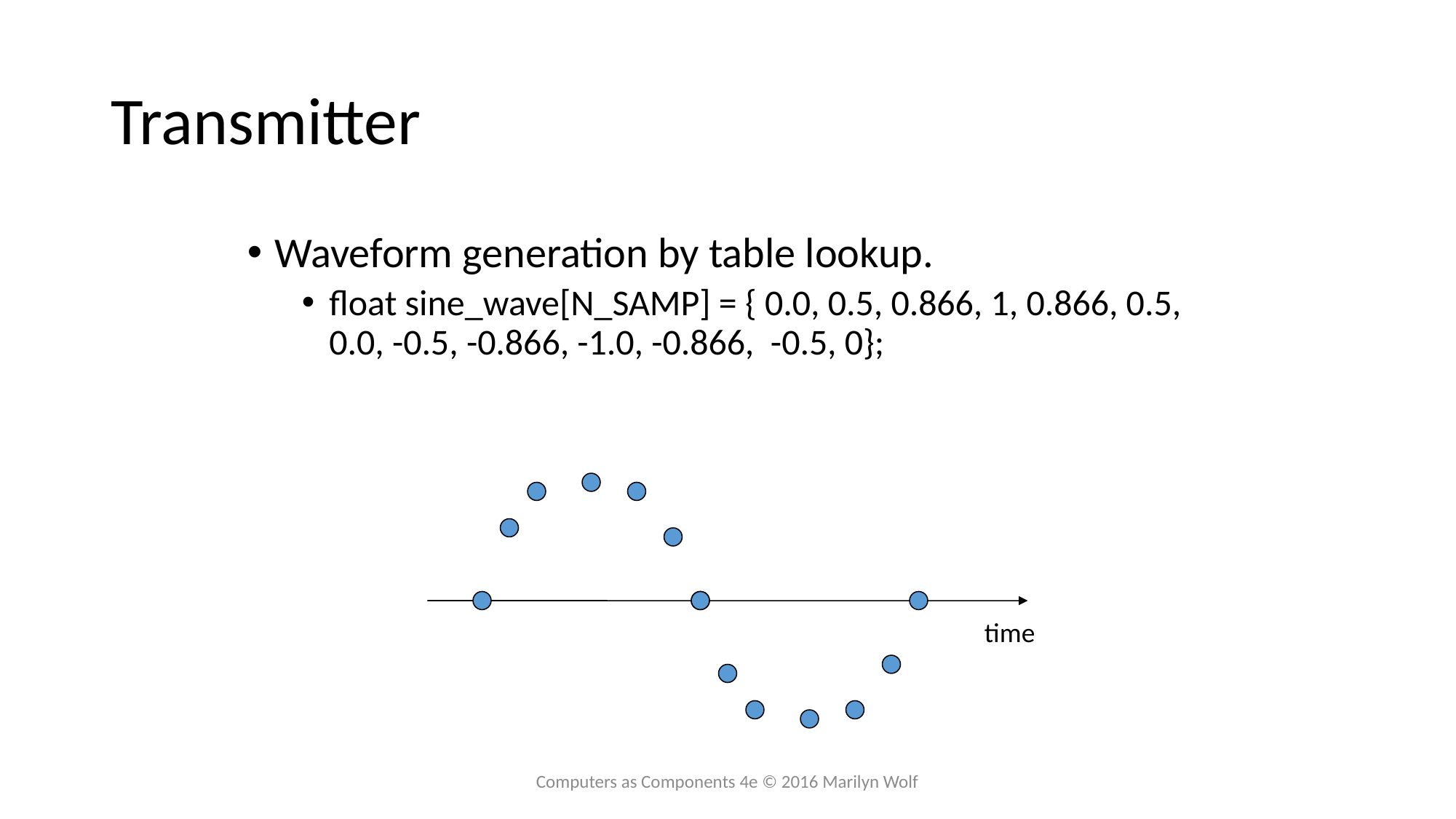

# Transmitter
Waveform generation by table lookup.
float sine_wave[N_SAMP] = { 0.0, 0.5, 0.866, 1, 0.866, 0.5, 0.0, -0.5, -0.866, -1.0, -0.866,  -0.5, 0};

time
Computers as Components 4e © 2016 Marilyn Wolf